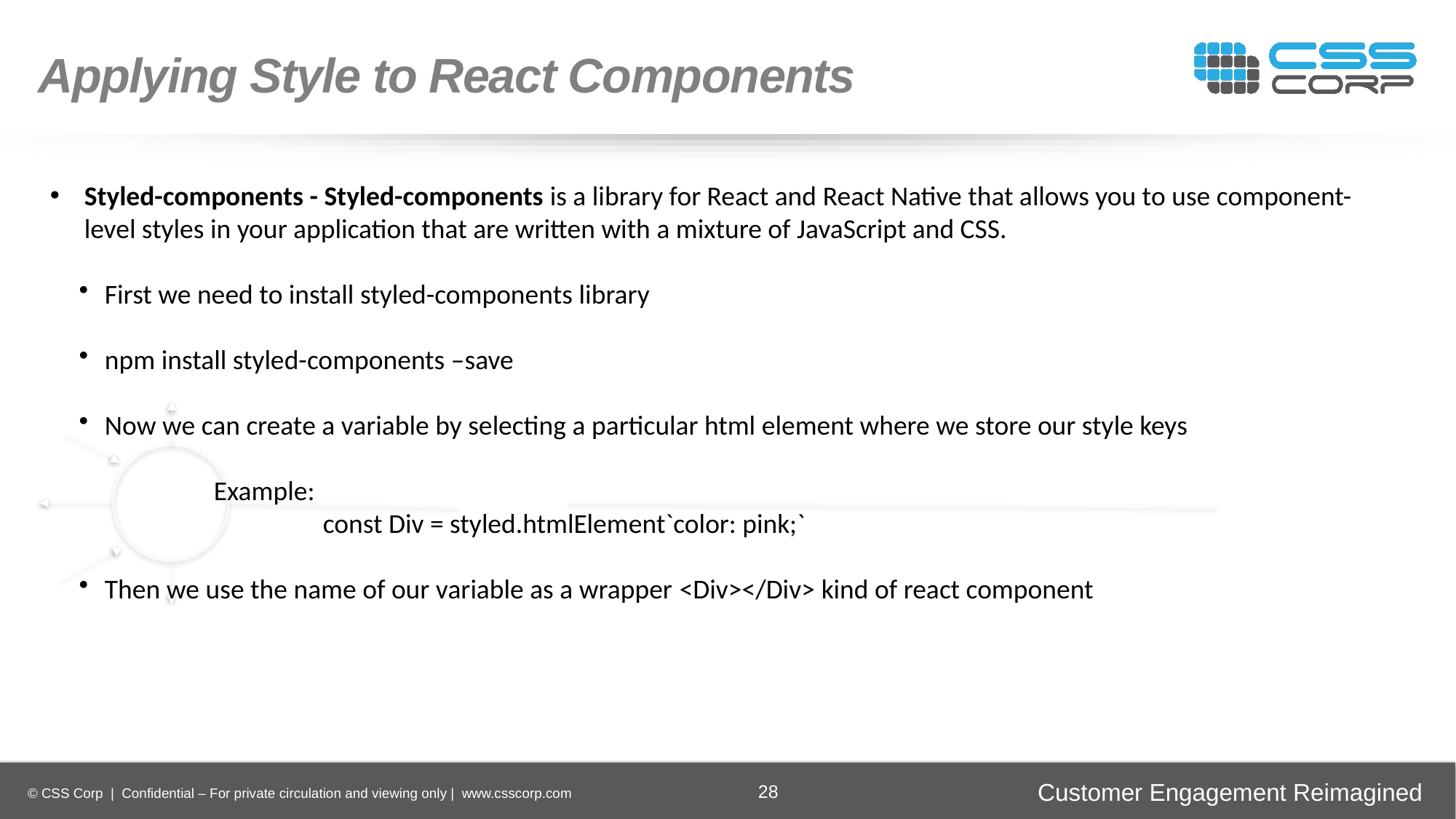

Applying Style to React Components

Styled-components - Styled-components is a library for React and React Native that allows you to use component-level styles in your application that are written with a mixture of JavaScript and CSS.

First we need to install styled-components library

npm install styled-components –save

Now we can create a variable by selecting a particular html element where we store our style keys

	Example:
		const Div = styled.htmlElement`color: pink;`

Then we use the name of our variable as a wrapper <Div></Div> kind of react component

Enhancing
Operational Efficiency

Faster Time-to-Market

Digital
Transformation

Securing Brand and Customer Trust

28